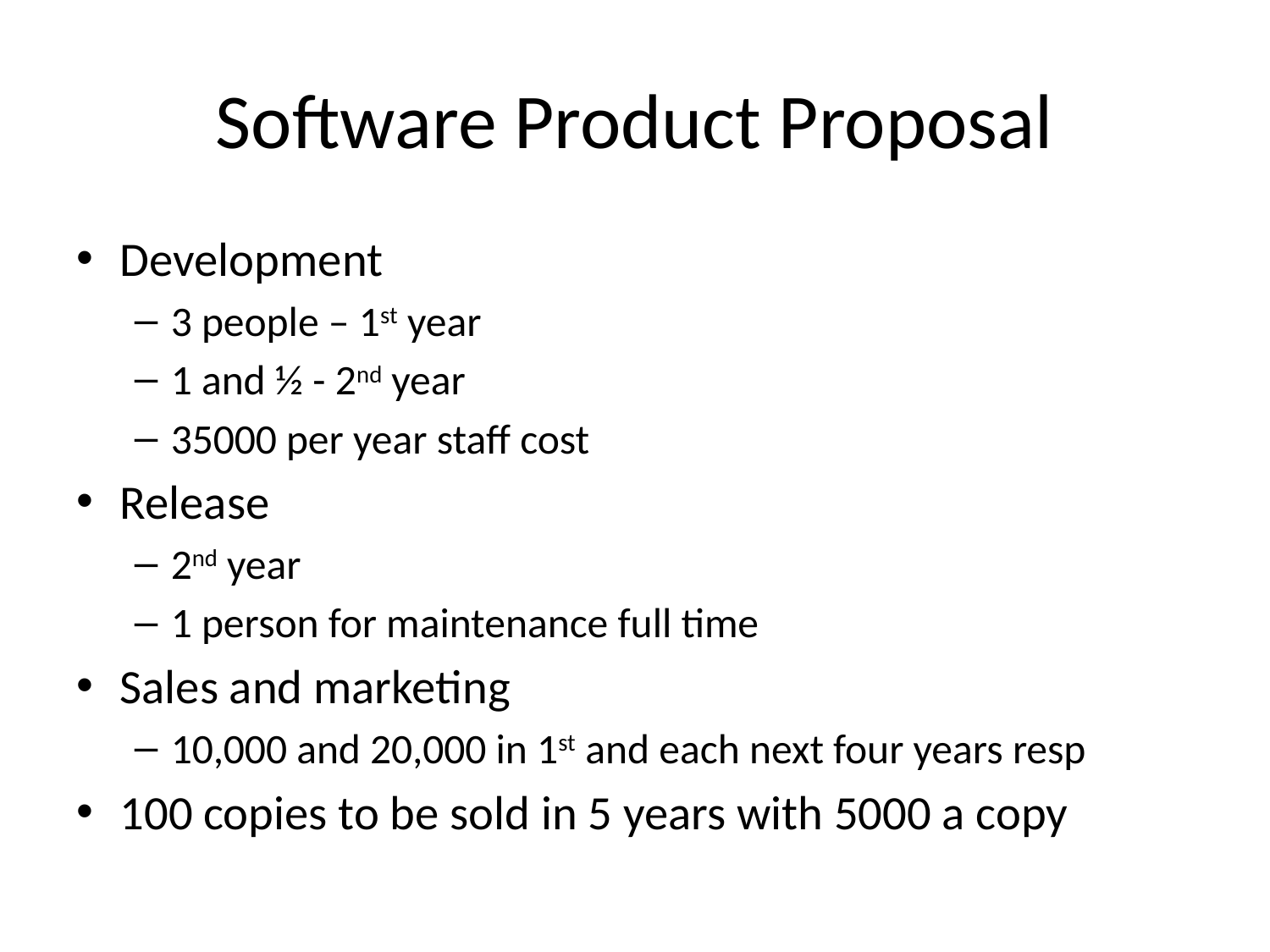

# Software Product Proposal
Development
3 people – 1st year
1 and ½ - 2nd year
35000 per year staff cost
Release
2nd year
1 person for maintenance full time
Sales and marketing
10,000 and 20,000 in 1st and each next four years resp
100 copies to be sold in 5 years with 5000 a copy